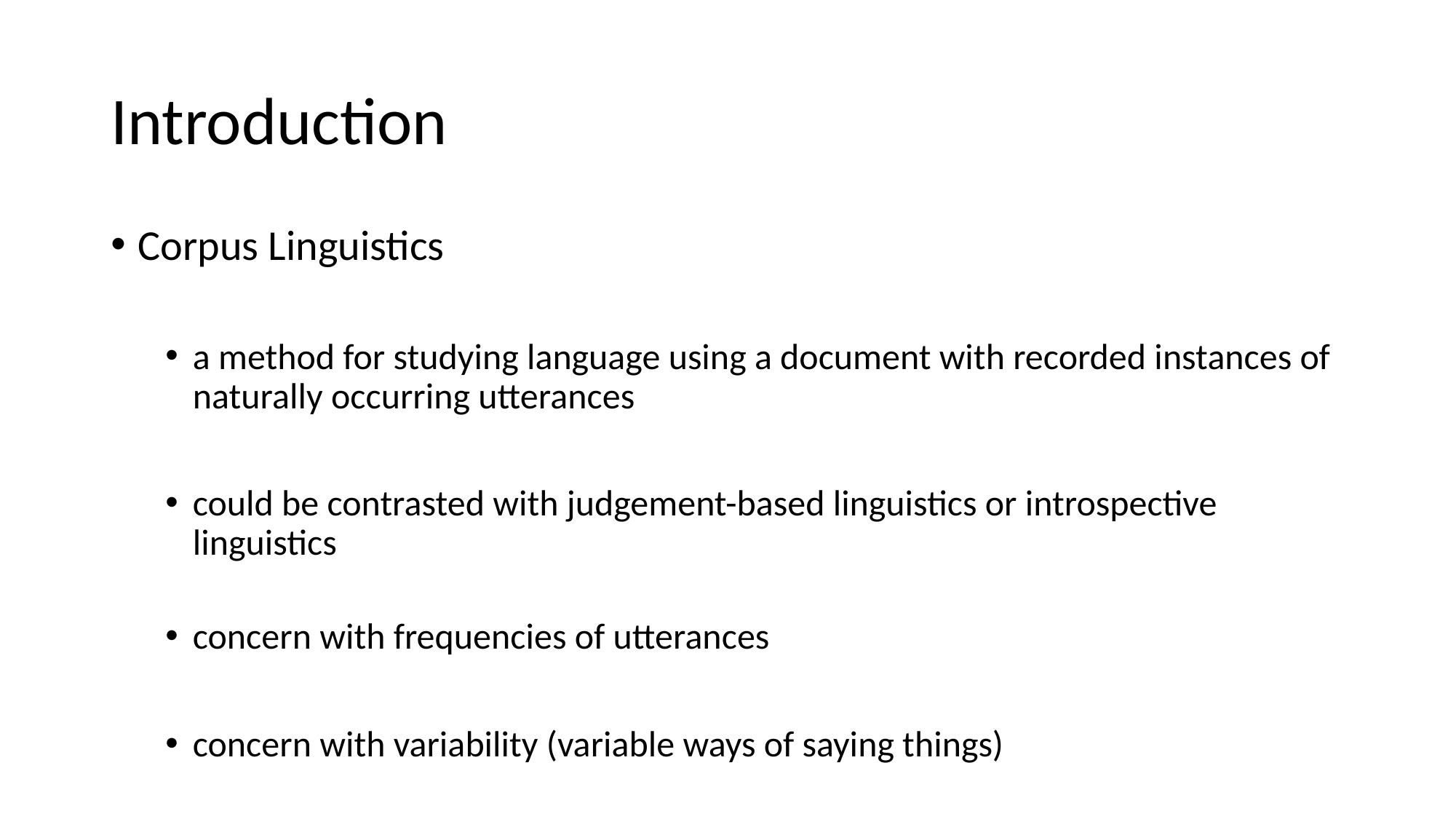

# Introduction
Corpus Linguistics

a method for studying language using a document with recorded instances of naturally occurring utterances

could be contrasted with judgement-based linguistics or introspective linguistics

concern with frequencies of utterances

concern with variability (variable ways of saying things)